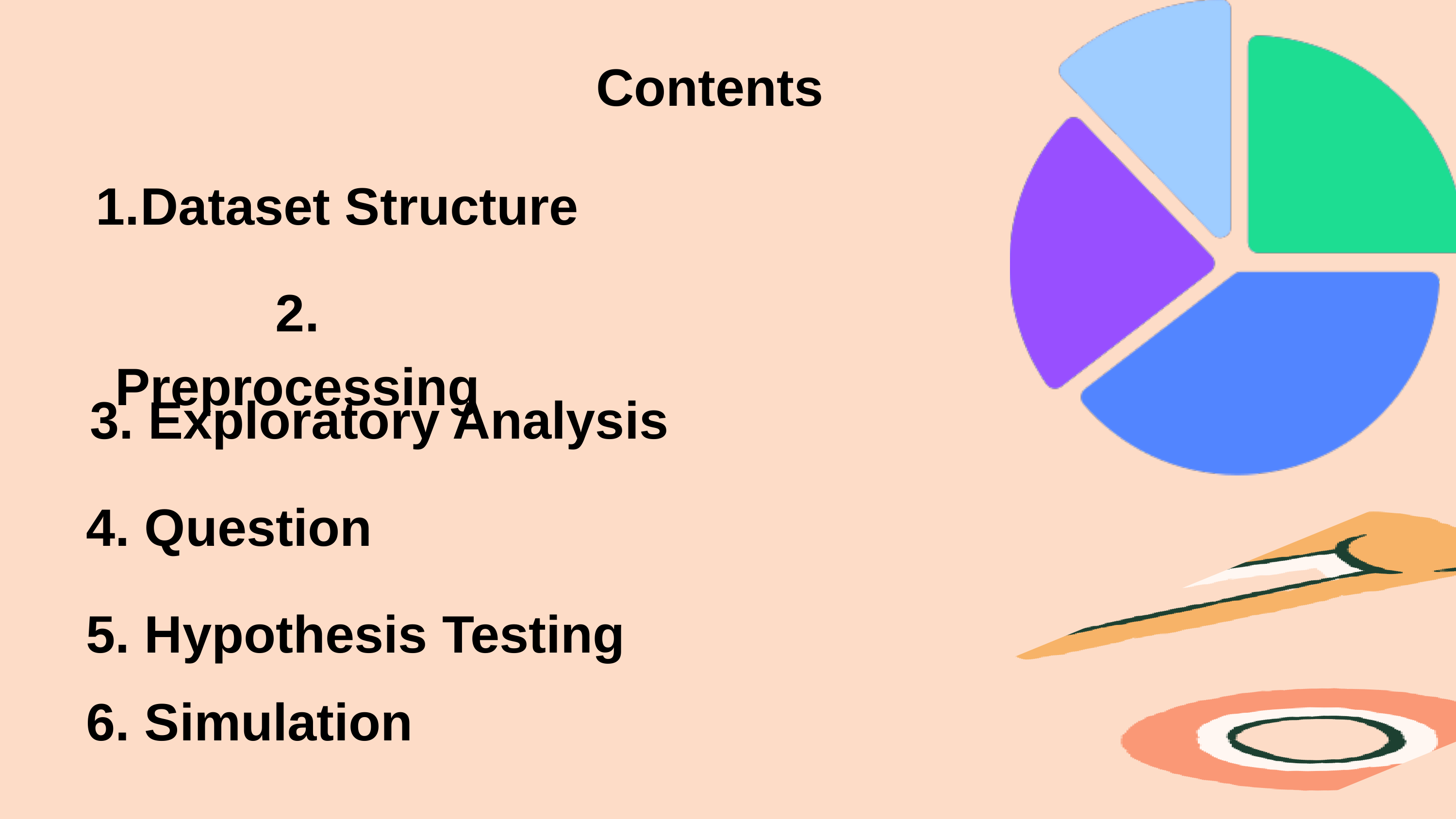

Contents
Dataset Structure
2. Preprocessing
3. Exploratory Analysis

4. Question
5. Hypothesis Testing
6. Simulation